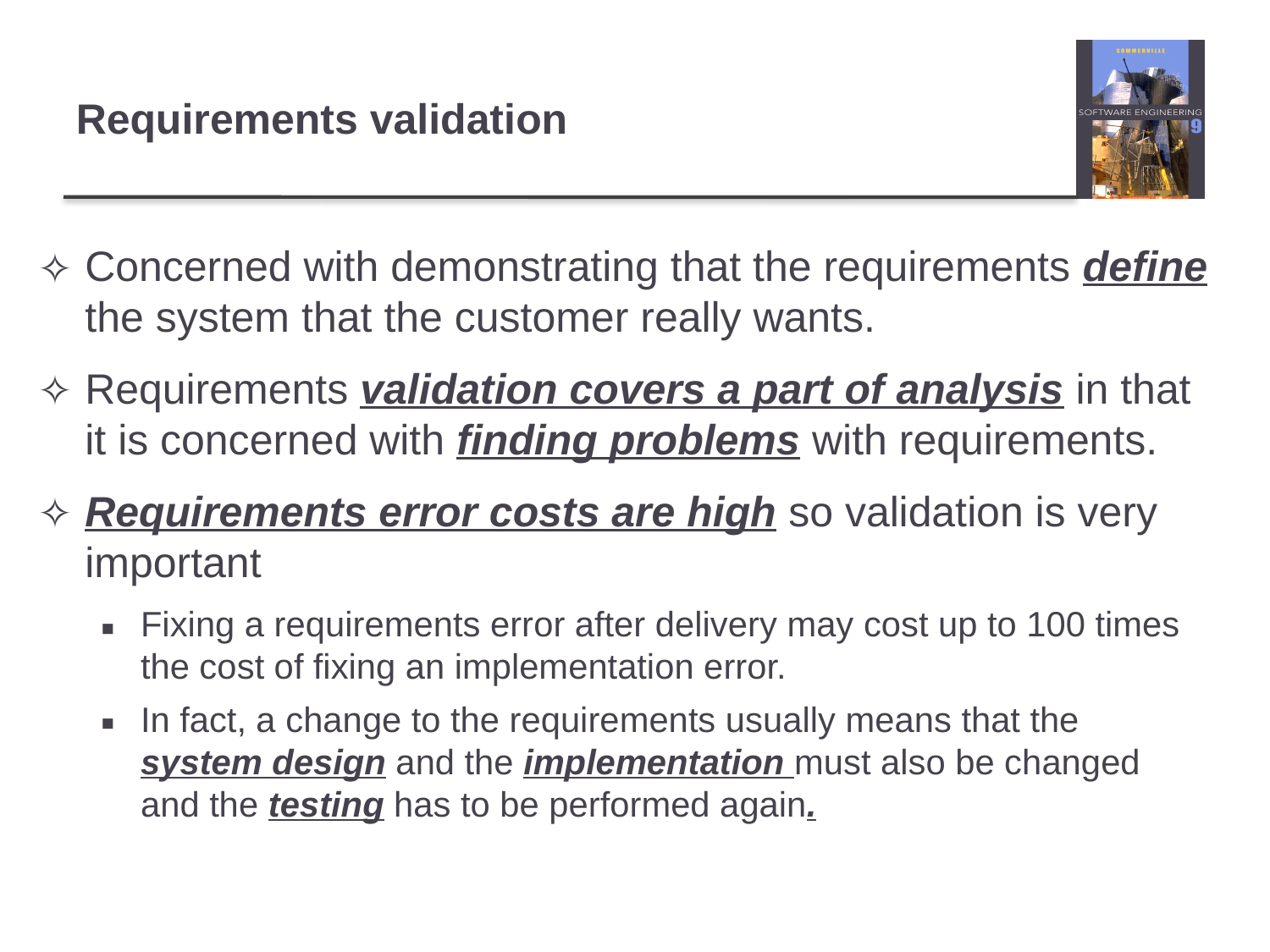

# Requirements validation
Concerned with demonstrating that the requirements define the system that the customer really wants.
Requirements validation covers a part of analysis in that it is concerned with finding problems with requirements.
Requirements error costs are high so validation is very important
Fixing a requirements error after delivery may cost up to 100 times the cost of fixing an implementation error.
In fact, a change to the requirements usually means that the system design and the implementation must also be changed and the testing has to be performed again.